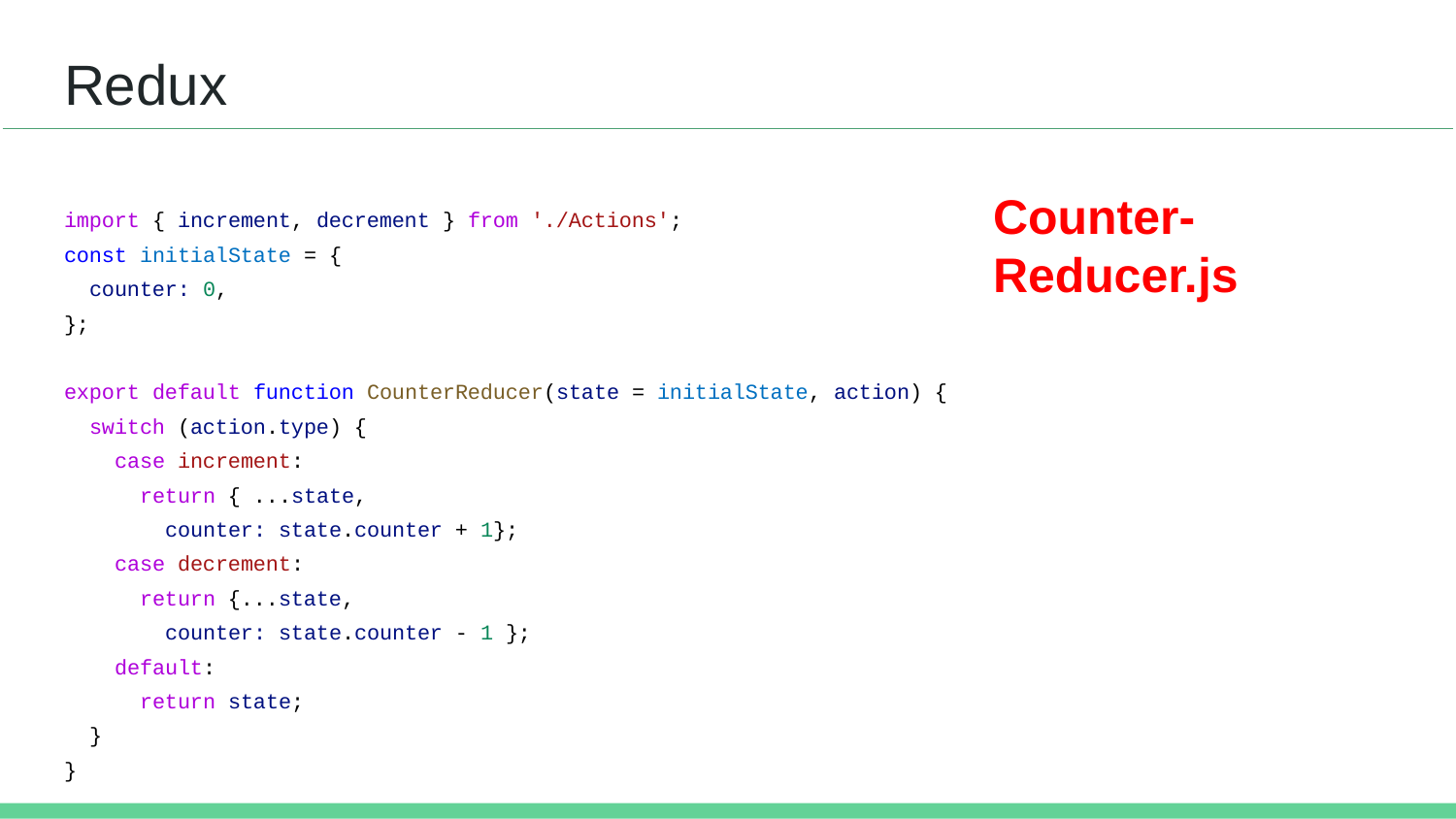

# Redux
Counter-Reducer.js
import { increment, decrement } from './Actions';
const initialState = {
  counter: 0,
};

export default function CounterReducer(state = initialState, action) {
  switch (action.type) {
    case increment:
      return { ...state,
        counter: state.counter + 1};
    case decrement:
      return {...state,
        counter: state.counter - 1 };
    default:
      return state;
  }
}